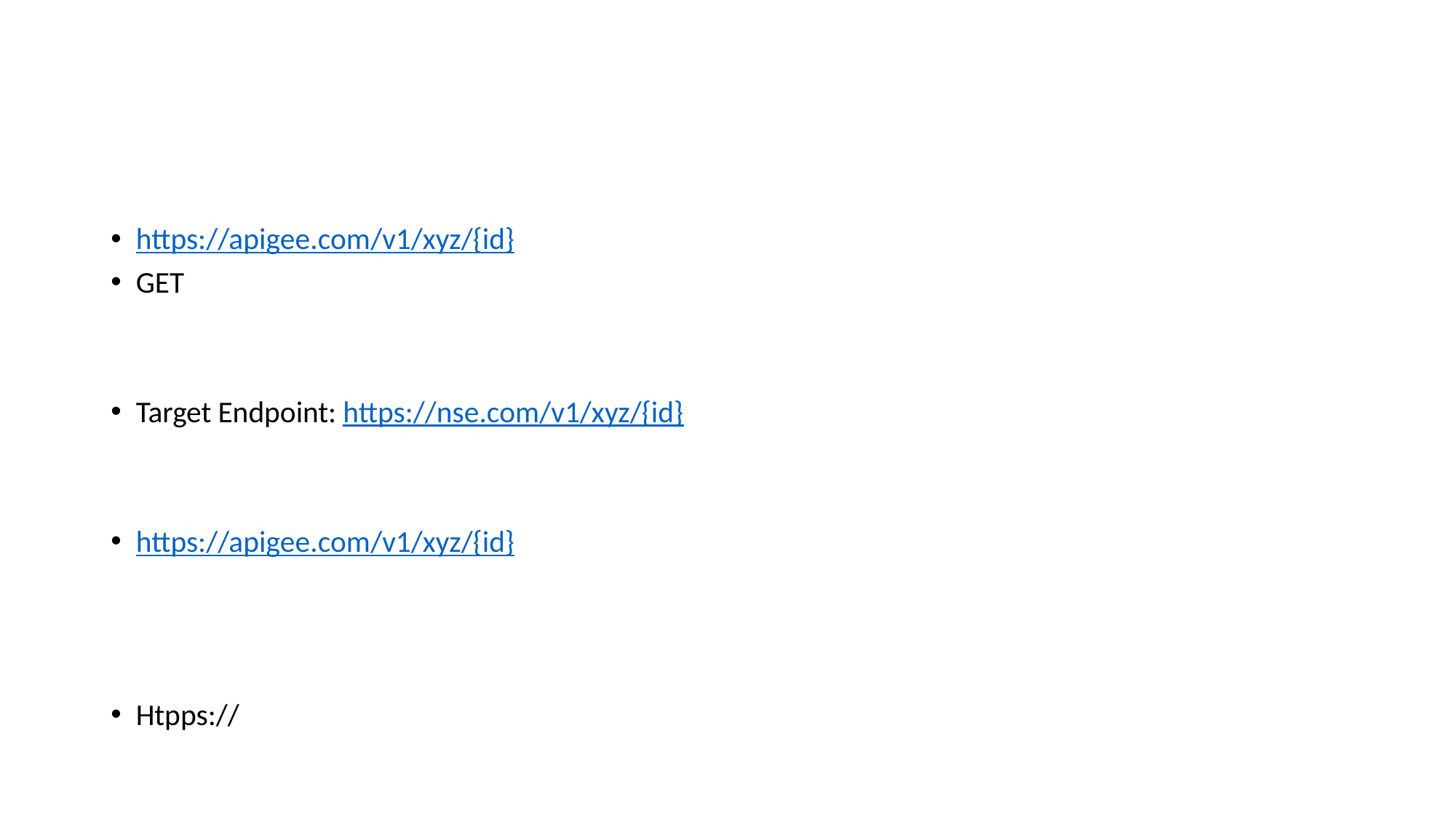

#
https://apigee.com/v1/xyz/{id}
GET

Target Endpoint: https://nse.com/v1/xyz/{id}

https://apigee.com/v1/xyz/{id}

Htpps://